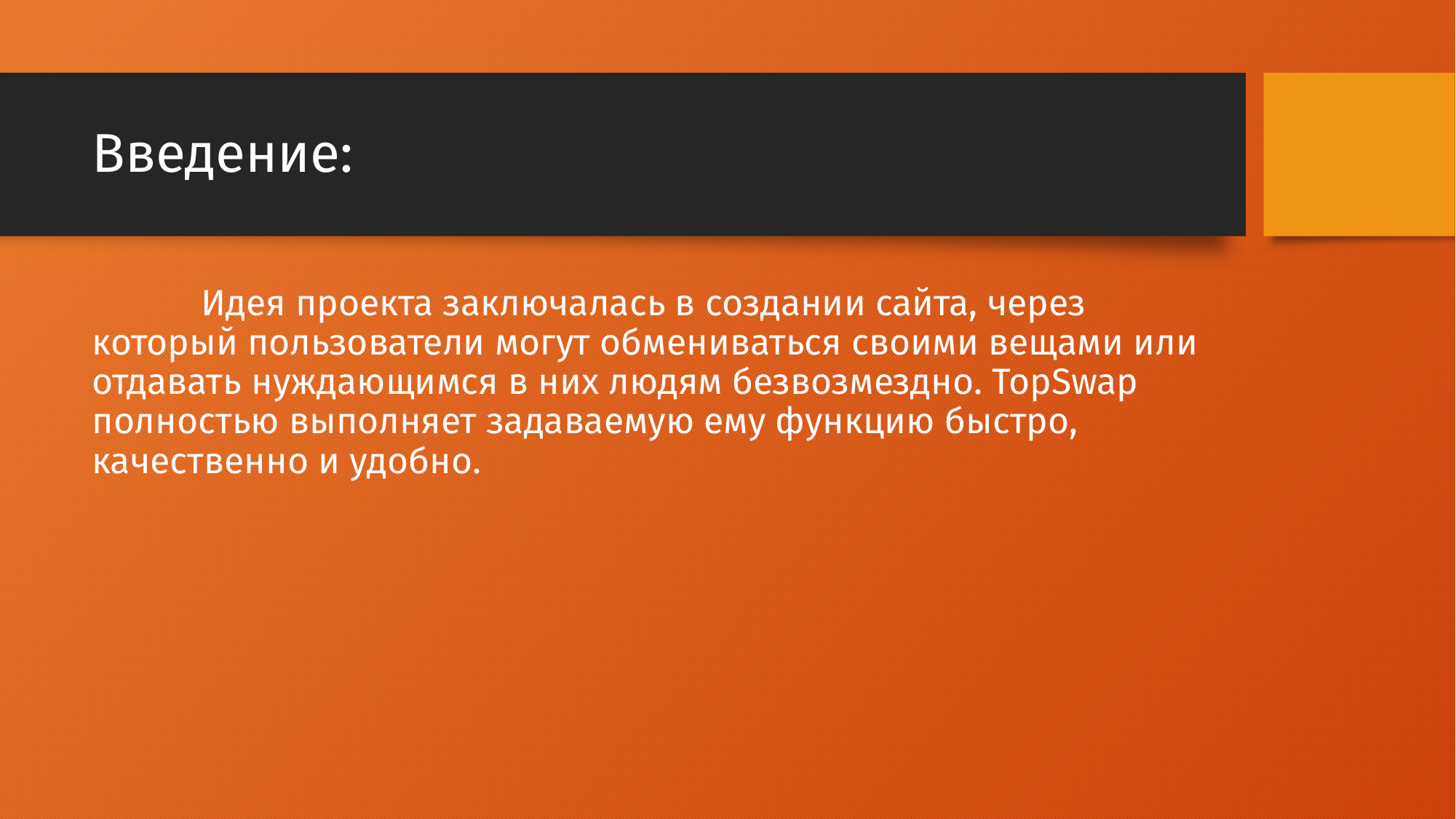

# Введение:
	Идея проекта заключалась в создании сайта, через который пользователи могут обмениваться своими вещами или отдавать нуждающимся в них людям безвозмездно. TopSwap полностью выполняет задаваемую ему функцию быстро, качественно и удобно.